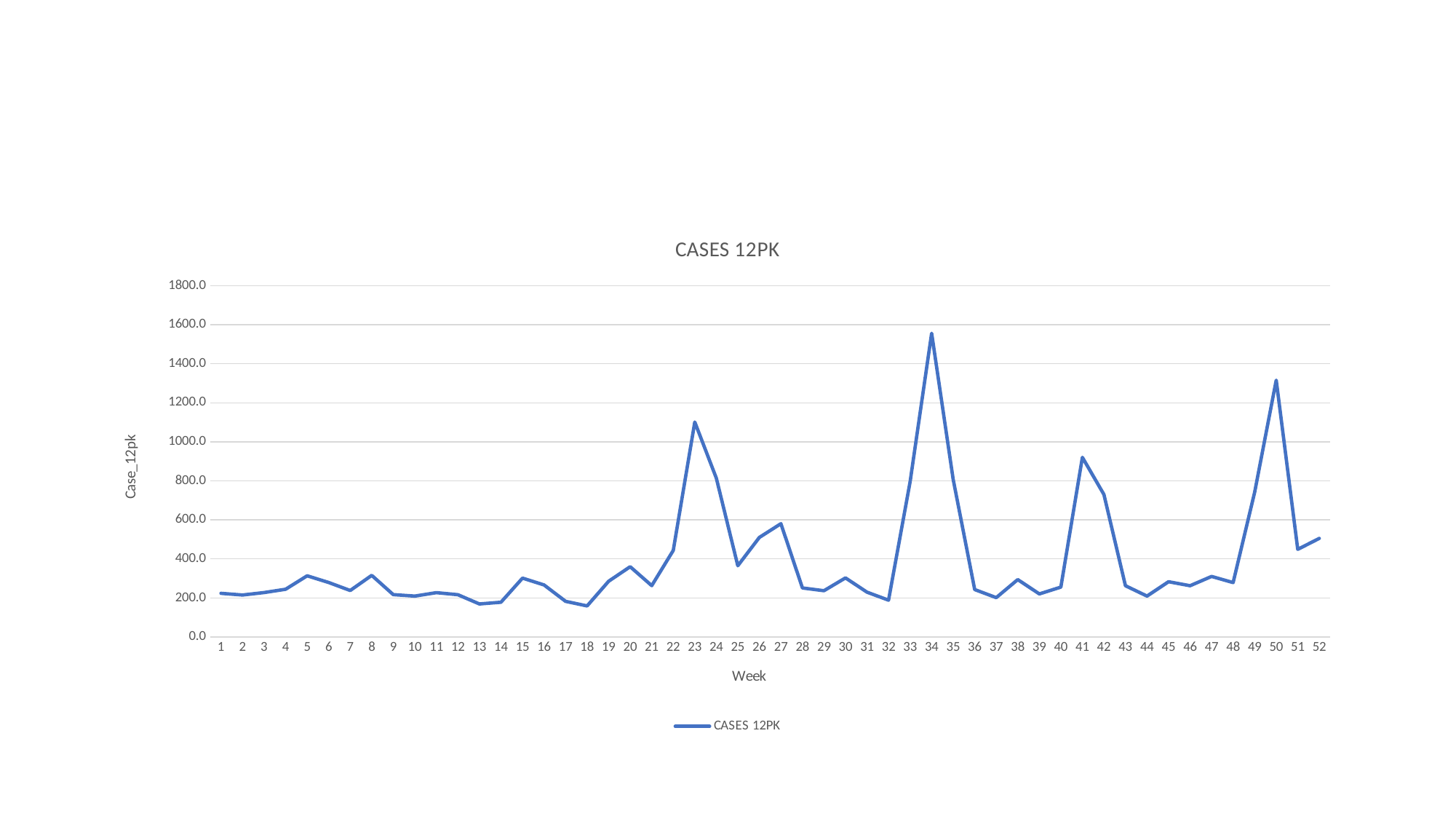

### Chart:

| Category | CASES 12PK |
|---|---|